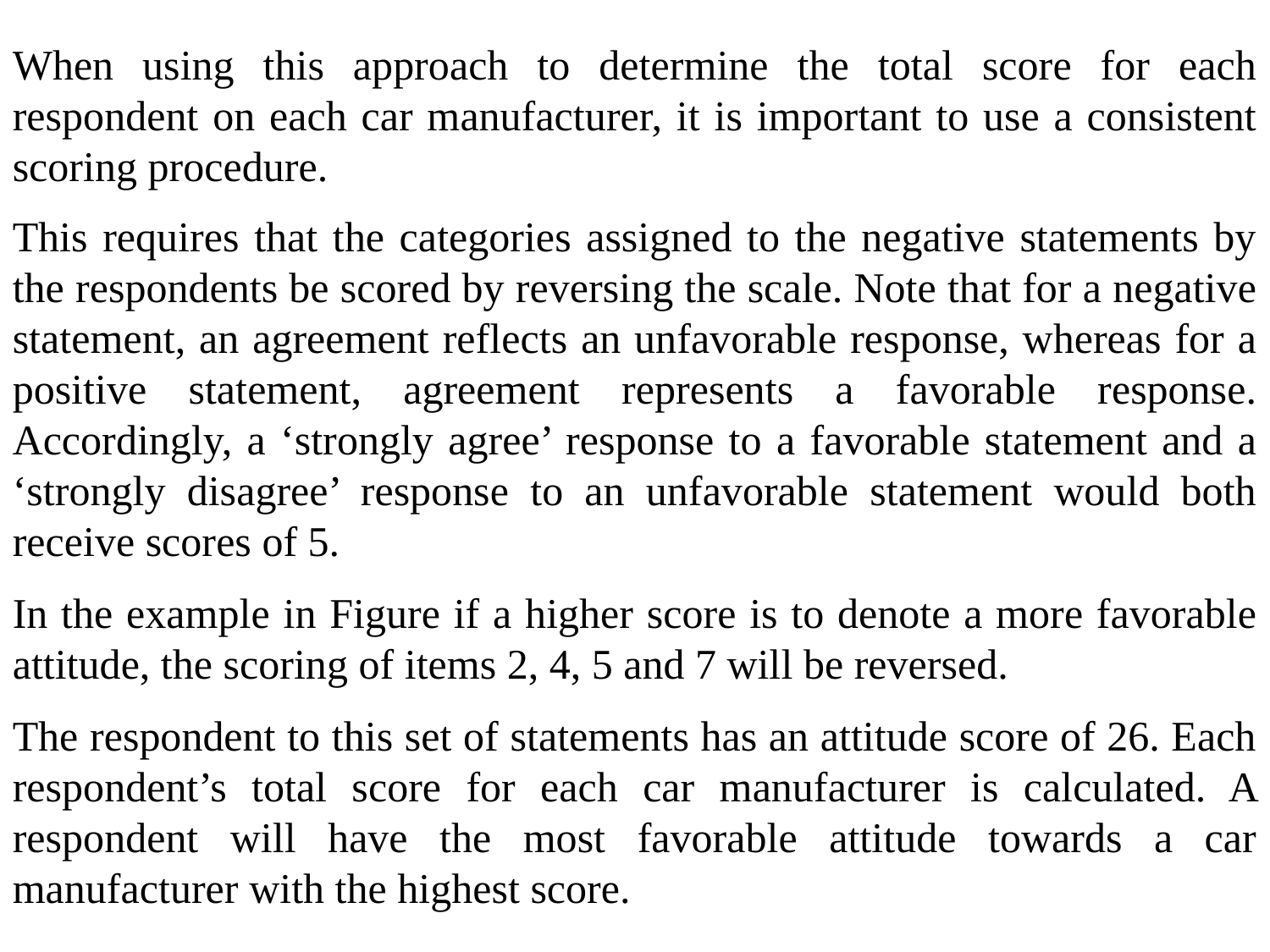

When using this approach to determine the total score for each respondent on each car manufacturer, it is important to use a consistent scoring procedure.

This requires that the categories assigned to the negative statements by the respondents be scored by reversing the scale. Note that for a negative statement, an agreement reflects an unfavorable response, whereas for a positive statement, agreement represents a favorable response. Accordingly, a ‘strongly agree’ response to a favorable statement and a ‘strongly disagree’ response to an unfavorable statement would both receive scores of 5.

In the example in Figure if a higher score is to denote a more favorable attitude, the scoring of items 2, 4, 5 and 7 will be reversed.

The respondent to this set of statements has an attitude score of 26. Each respondent’s total score for each car manufacturer is calculated. A respondent will have the most favorable attitude towards a car manufacturer with the highest score.